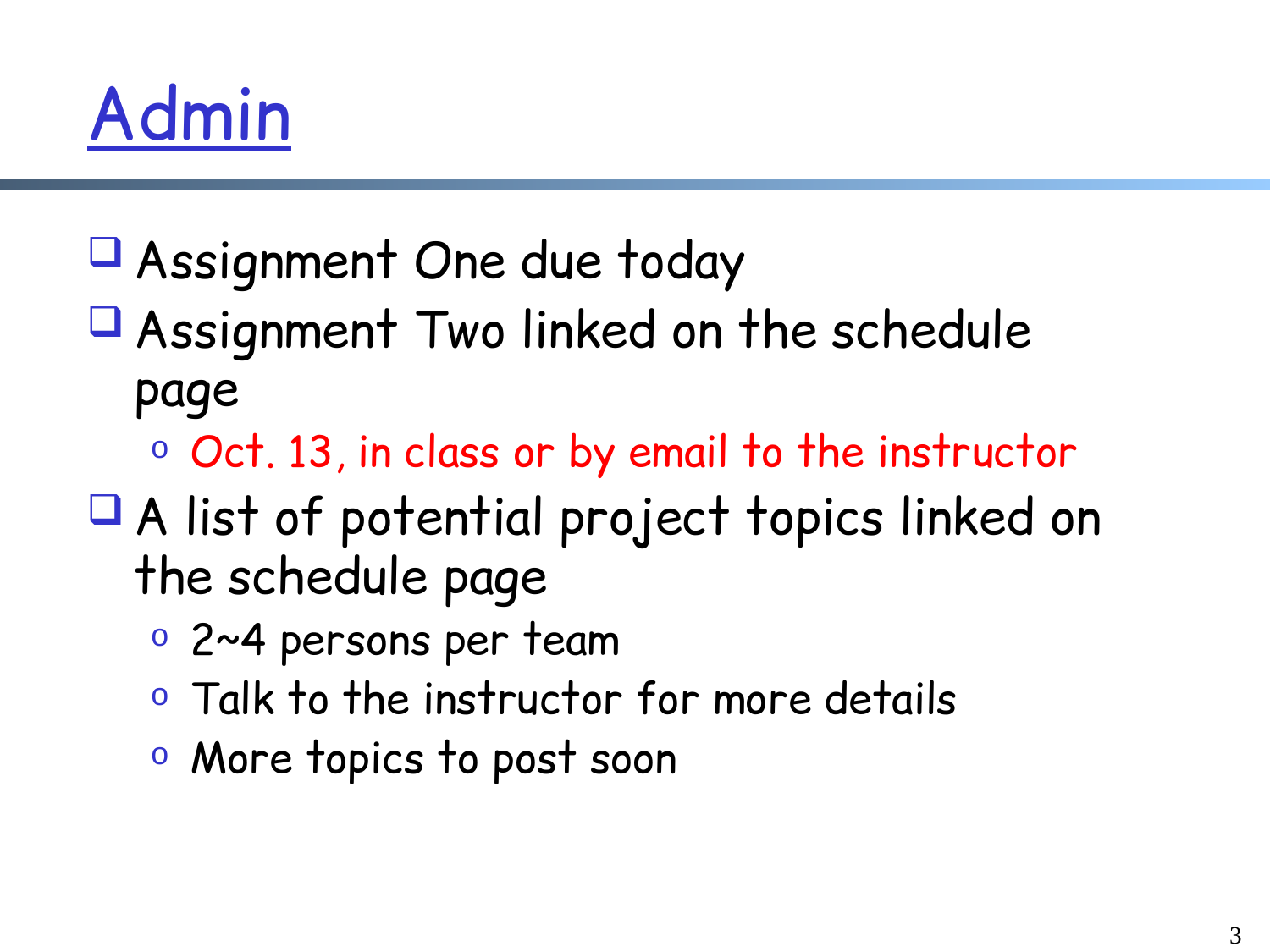

# Admin
Assignment One due today
Assignment Two linked on the schedule page
Oct. 13, in class or by email to the instructor
A list of potential project topics linked on the schedule page
2~4 persons per team
Talk to the instructor for more details
More topics to post soon

3